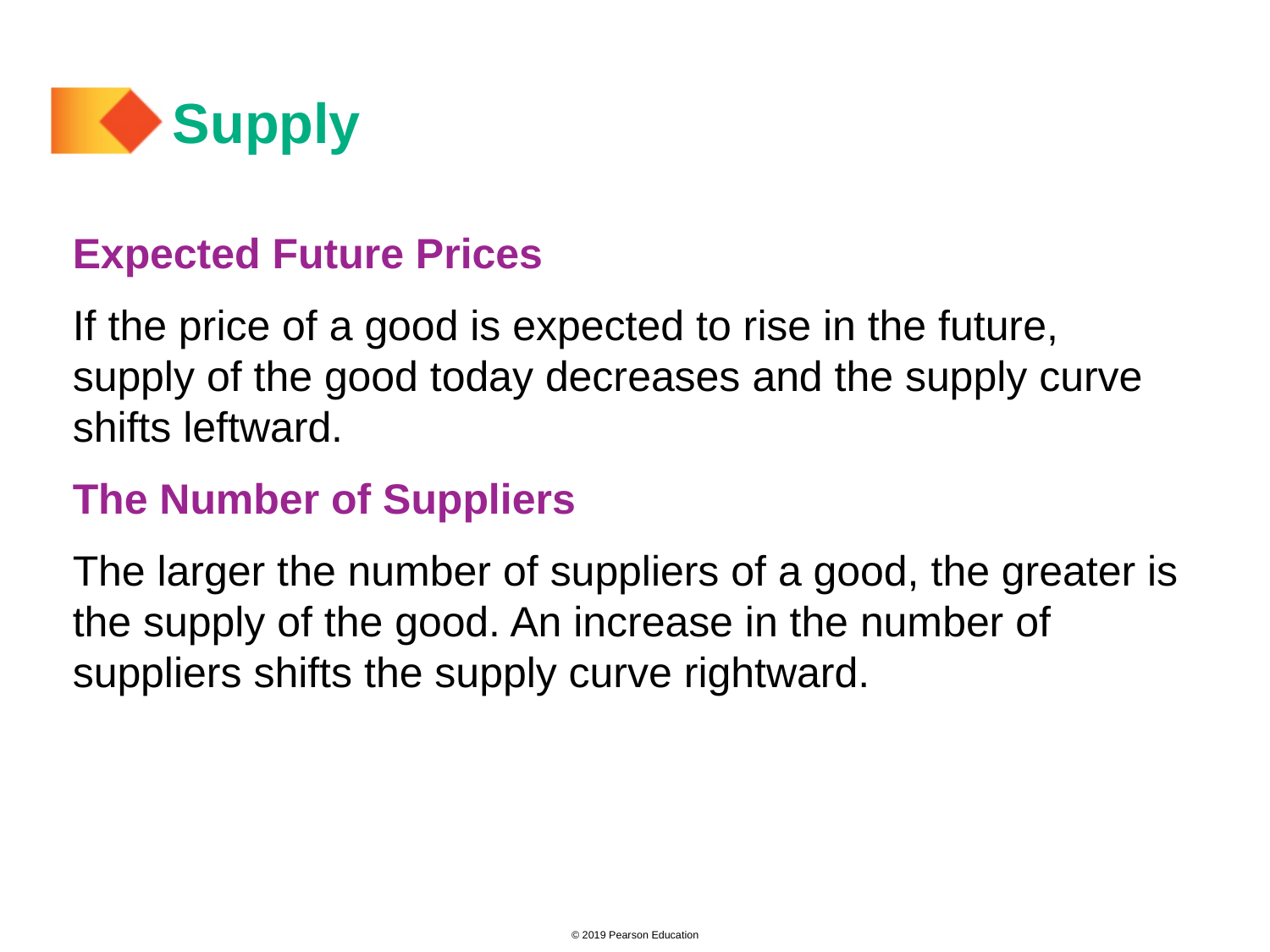

# Supply
Expected Future Prices
If the price of a good is expected to rise in the future, supply of the good today decreases and the supply curve shifts leftward.
The Number of Suppliers
The larger the number of suppliers of a good, the greater is the supply of the good. An increase in the number of suppliers shifts the supply curve rightward.